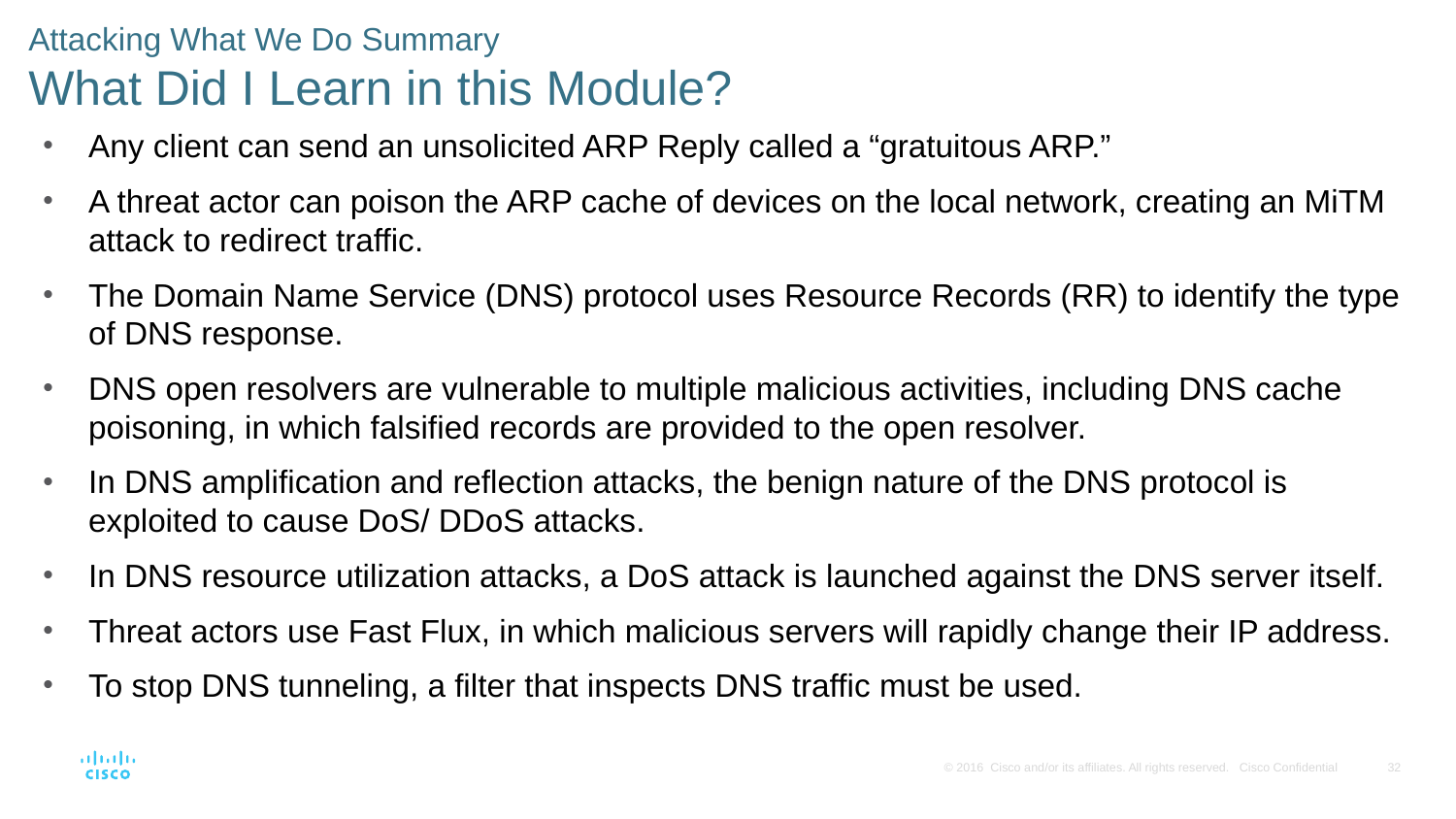

# Attacking What We Do Summary What Did I Learn in this Module?
Any client can send an unsolicited ARP Reply called a “gratuitous ARP.”
A threat actor can poison the ARP cache of devices on the local network, creating an MiTM attack to redirect traffic.
The Domain Name Service (DNS) protocol uses Resource Records (RR) to identify the type of DNS response.
DNS open resolvers are vulnerable to multiple malicious activities, including DNS cache poisoning, in which falsified records are provided to the open resolver.
In DNS amplification and reflection attacks, the benign nature of the DNS protocol is exploited to cause DoS/ DDoS attacks.
In DNS resource utilization attacks, a DoS attack is launched against the DNS server itself.
Threat actors use Fast Flux, in which malicious servers will rapidly change their IP address.
To stop DNS tunneling, a filter that inspects DNS traffic must be used.